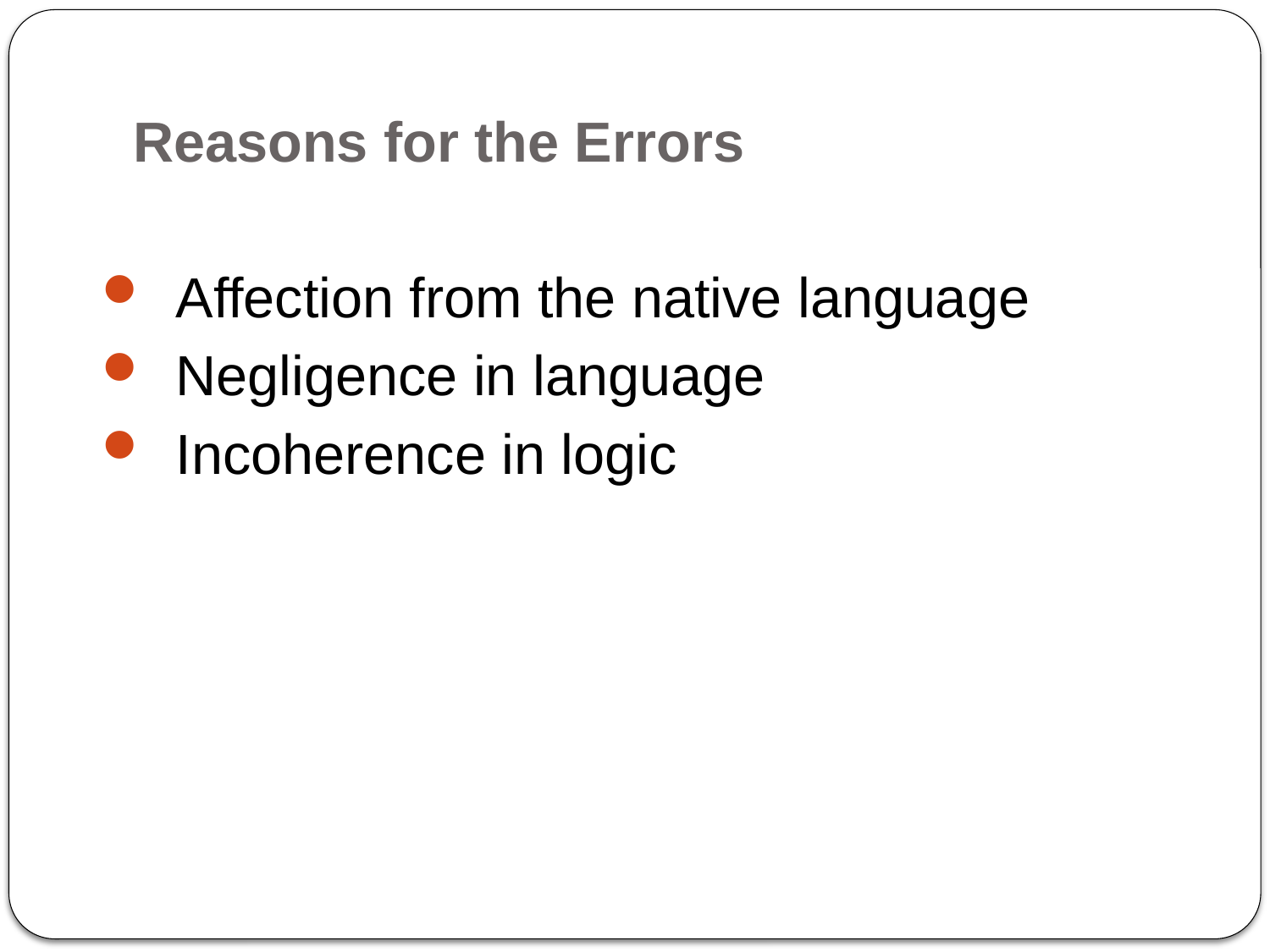

Reasons for the Errors

Affection from the native language
Negligence in language
Incoherence in logic